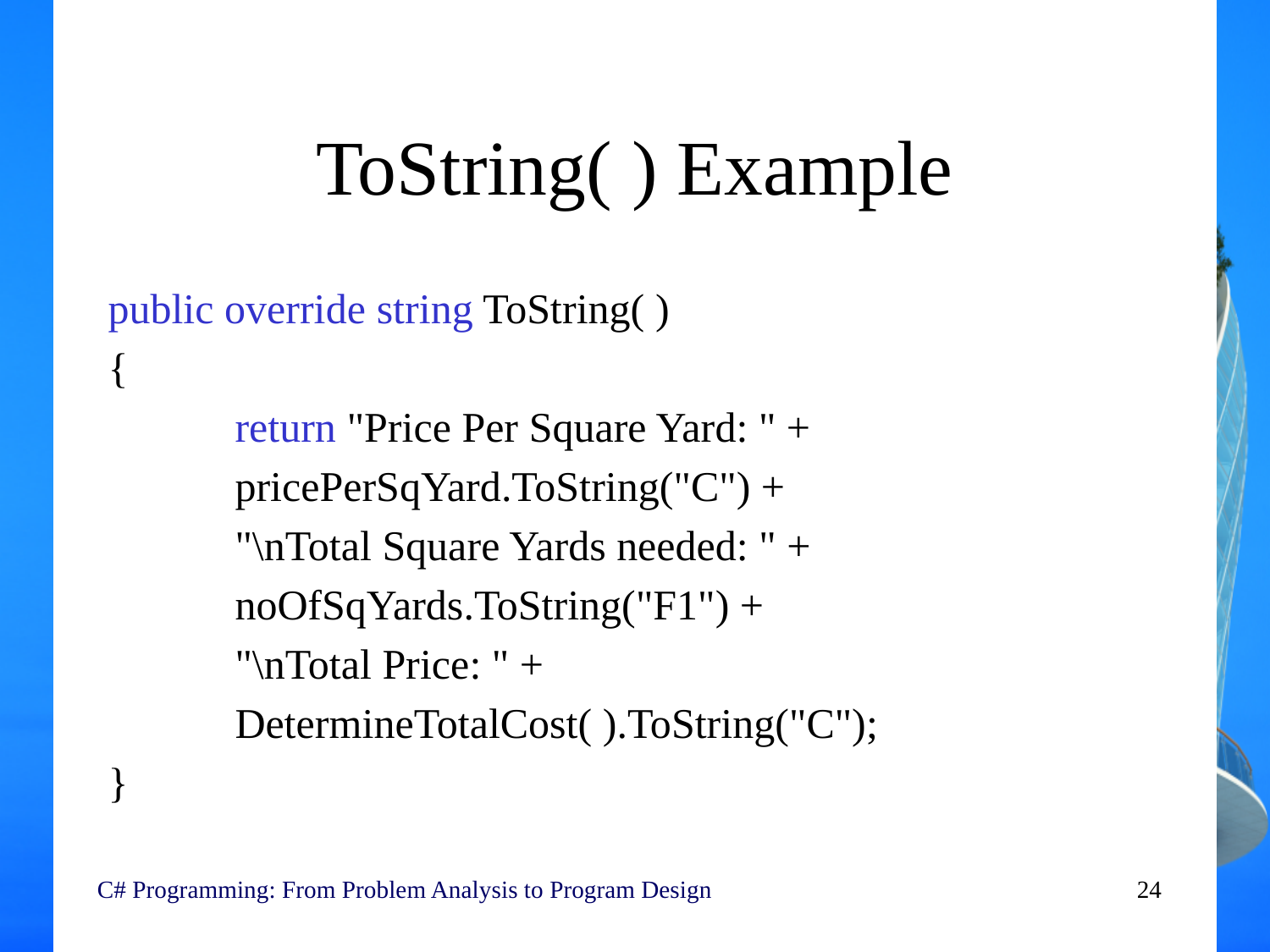

# ToString( ) Example
public override string ToString( )
{
	return "Price Per Square Yard: " +
	pricePerSqYard.ToString("C") +
	"\nTotal Square Yards needed: " +
	noOfSqYards.ToString("F1") +
	"\nTotal Price: " +
	DetermineTotalCost( ).ToString("C");
}
C# Programming: From Problem Analysis to Program Design

24